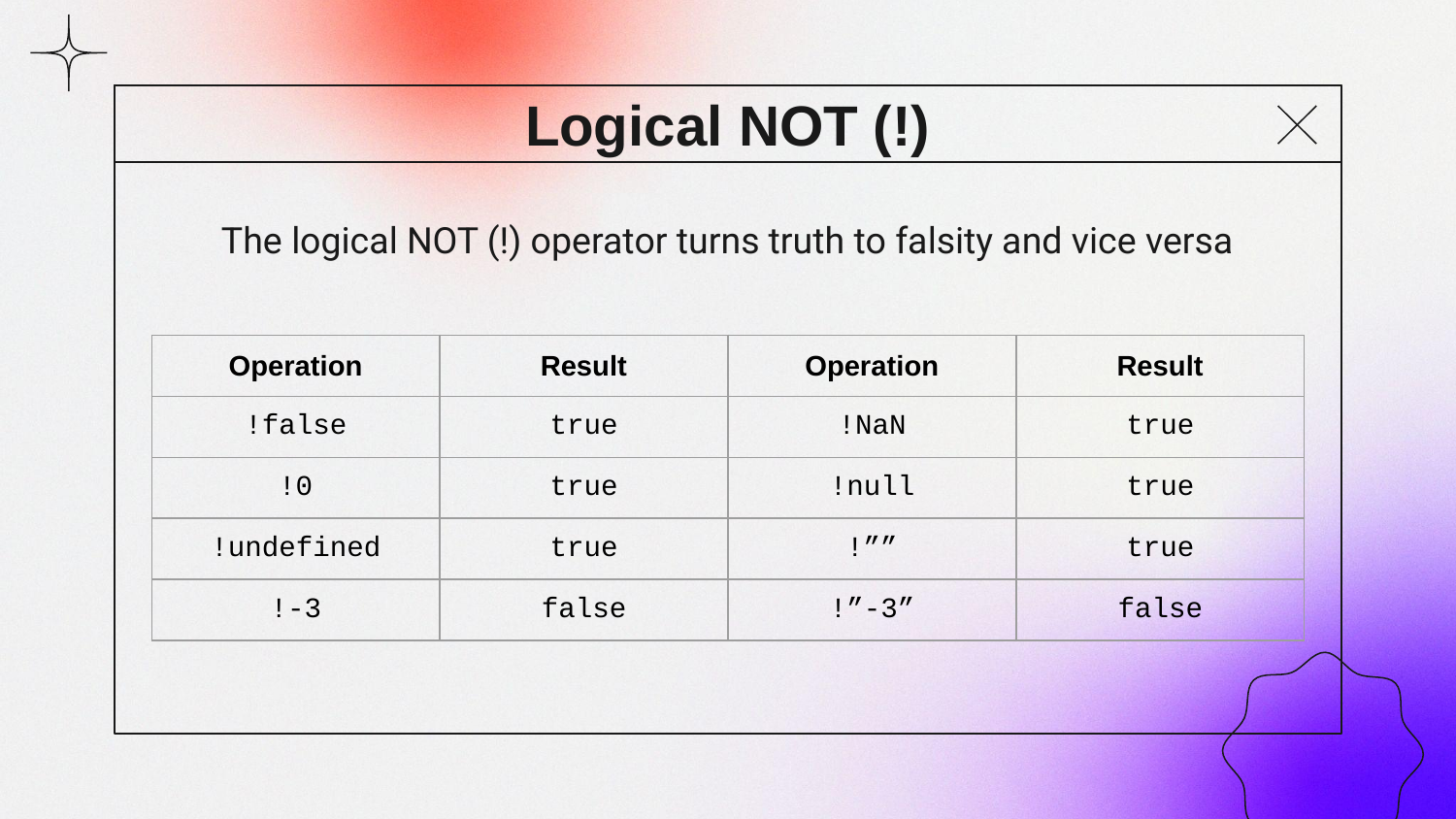

The logical NOT (!) operator turns truth to falsity and vice versa

# Logical NOT (!)

| Operation | Result | Operation | Result |
| --- | --- | --- | --- |
| !false | true | !NaN | true |
| !0 | true | !null | true |
| !undefined | true | !”” | true |
| !-3 | false | !”-3” | false |